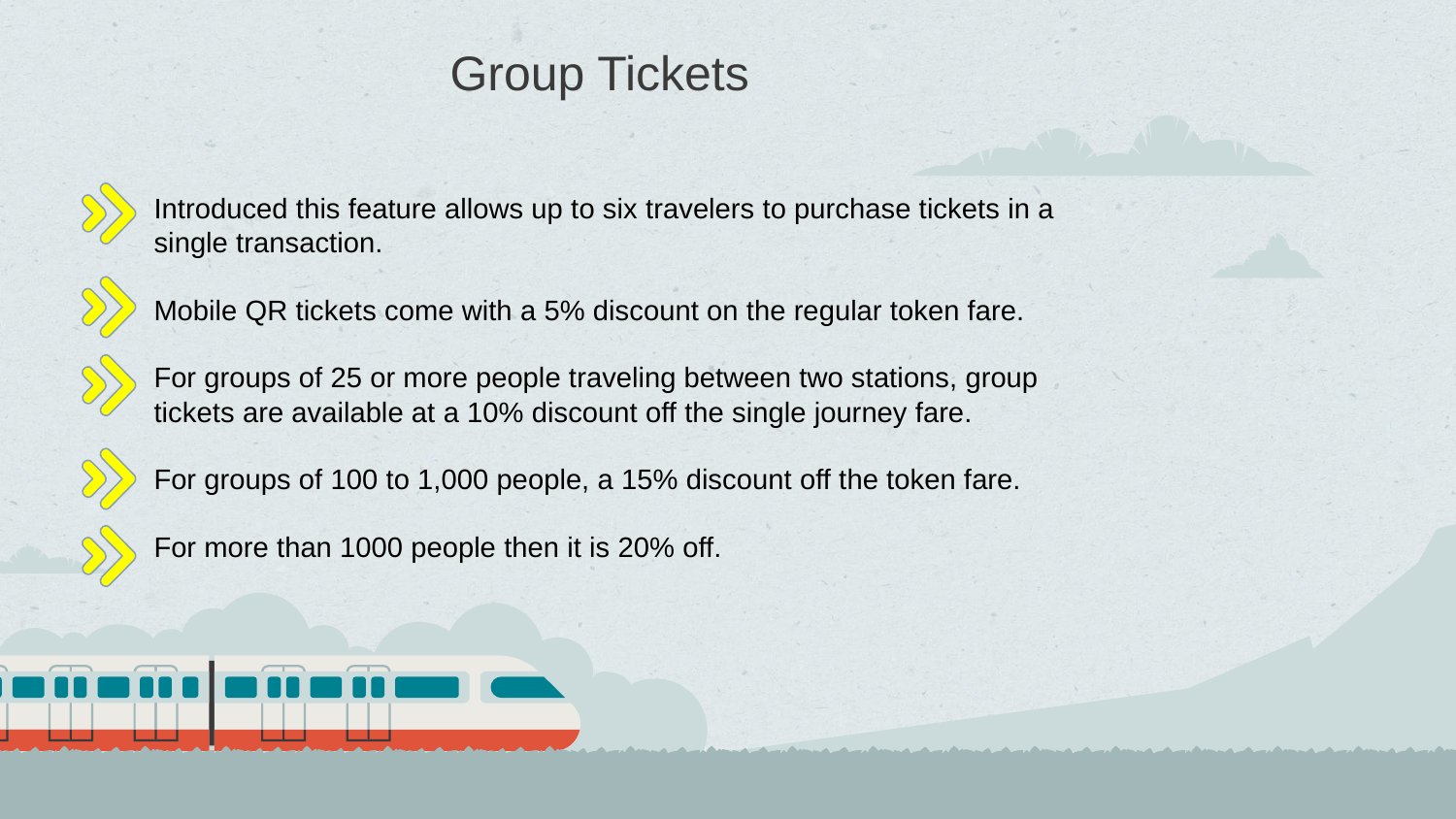

# Group Tickets

Introduced this feature allows up to six travelers to purchase tickets in a single transaction.

Mobile QR tickets come with a 5% discount on the regular token fare.

For groups of 25 or more people traveling between two stations, group tickets are available at a 10% discount off the single journey fare.

For groups of 100 to 1,000 people, a 15% discount off the token fare.

For more than 1000 people then it is 20% off.